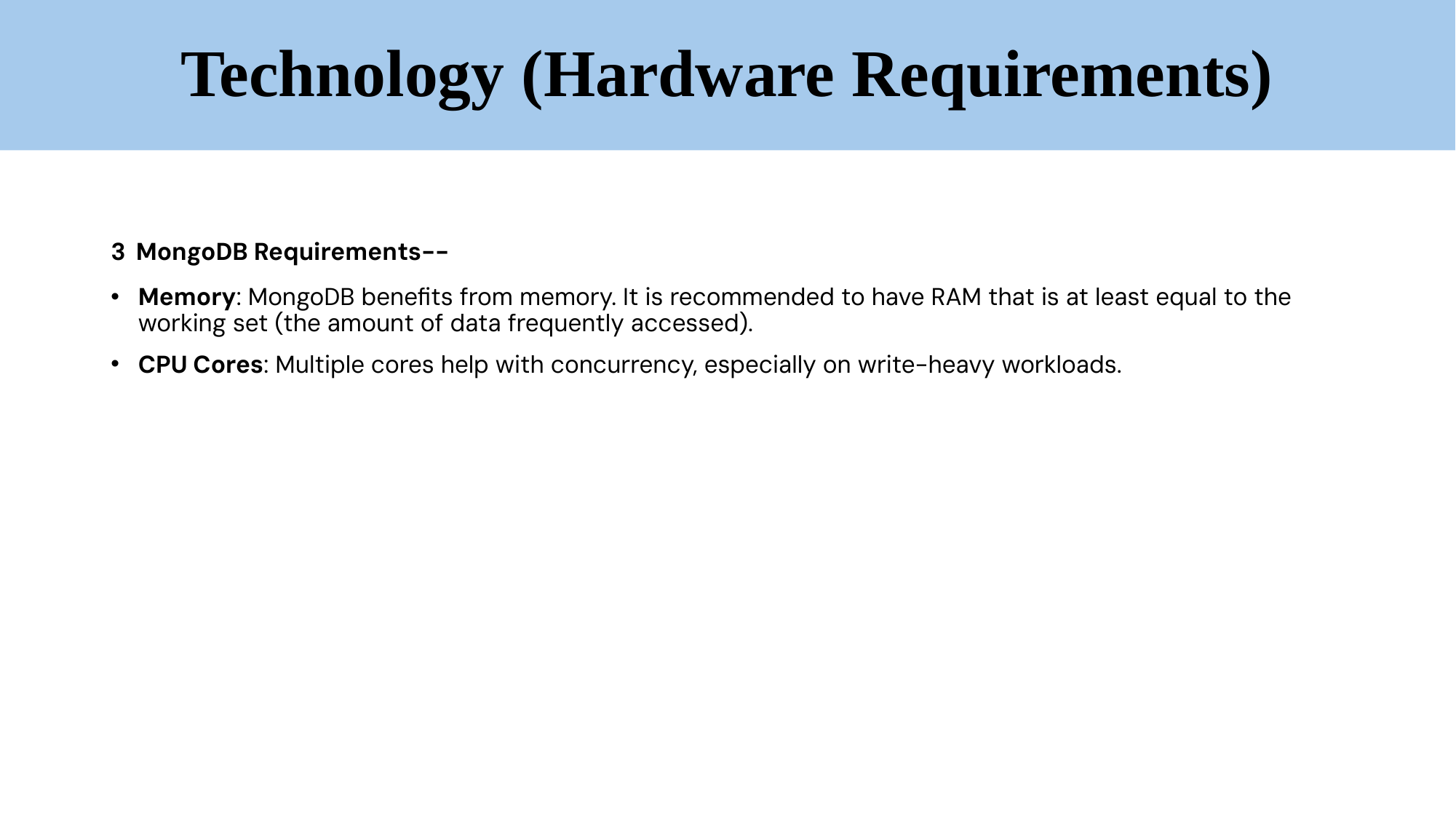

# Technology (Hardware Requirements)
3 MongoDB Requirements--
Memory: MongoDB benefits from memory. It is recommended to have RAM that is at least equal to the working set (the amount of data frequently accessed).
CPU Cores: Multiple cores help with concurrency, especially on write-heavy workloads.